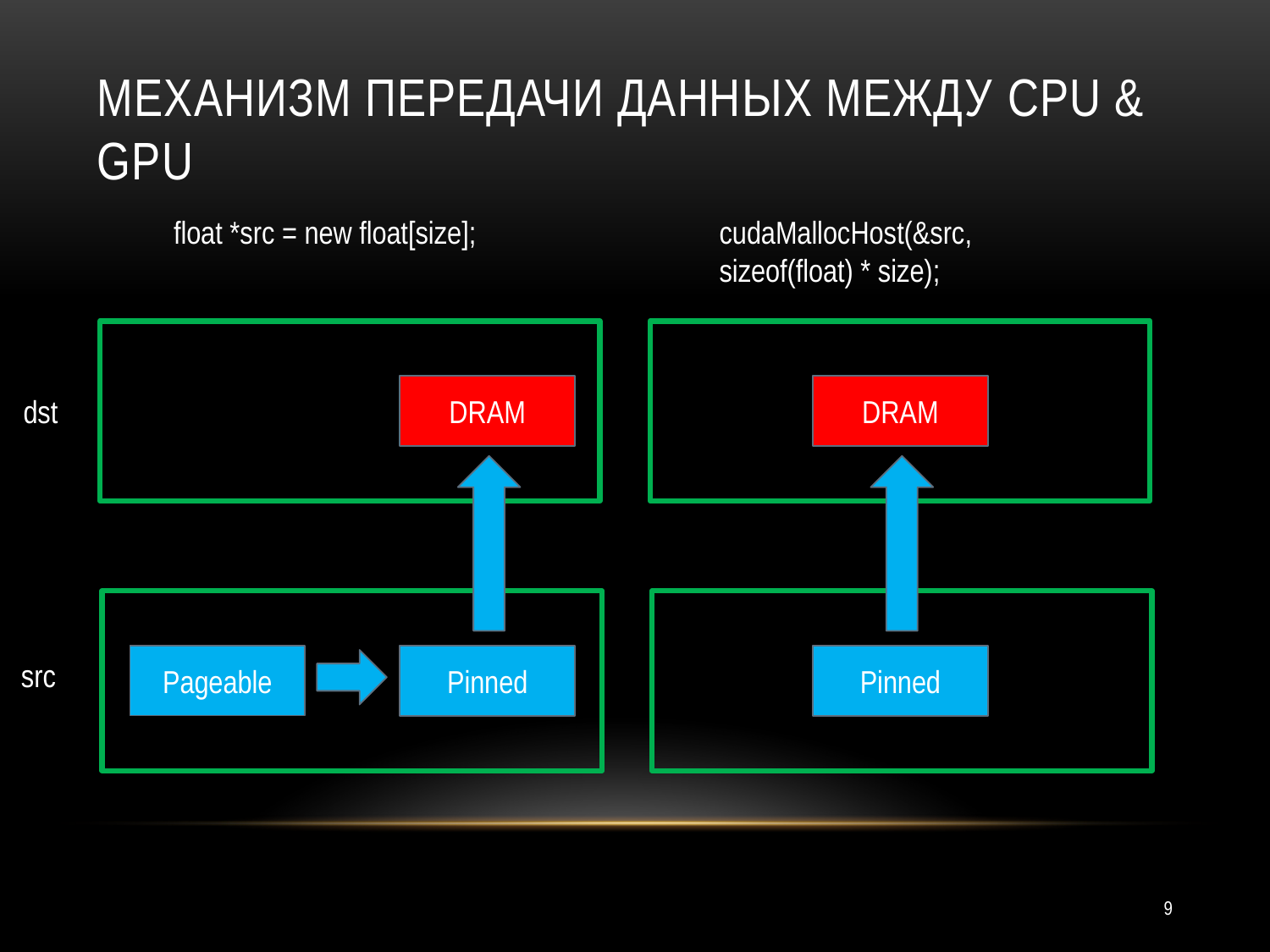

# Механизм передачи данных между CPU & GPU
float *src = new float[size];
cudaMallocHost(&src,
sizeof(float) * size);

DRAM
DRAM
dst

Pageable
Pinned
Pinned
src

9